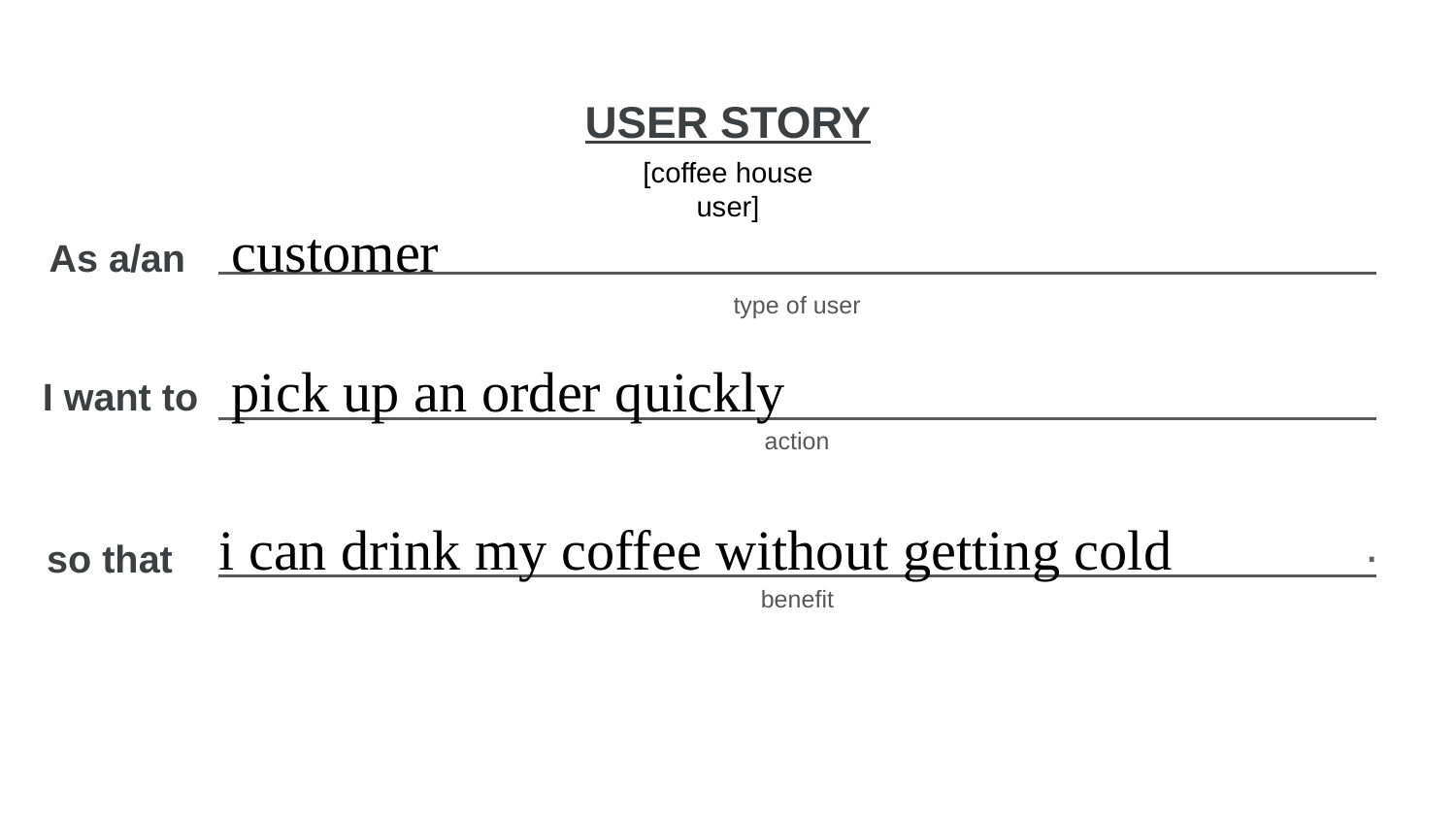

[coffee house user]
customer
pick up an order quickly
i can drink my coffee without getting cold